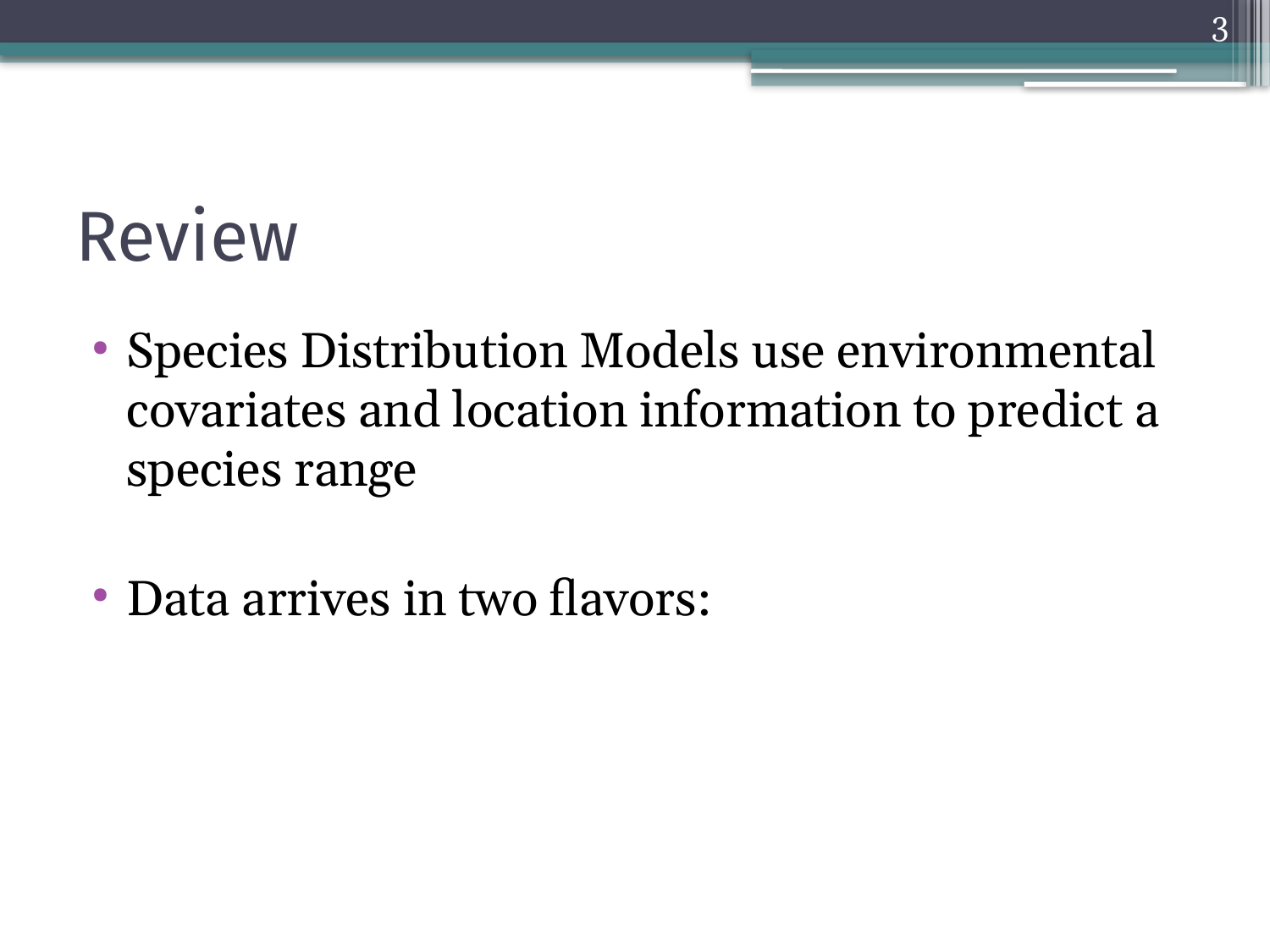

3
# Review
Species Distribution Models use environmental covariates and location information to predict a species range

Data arrives in two flavors: